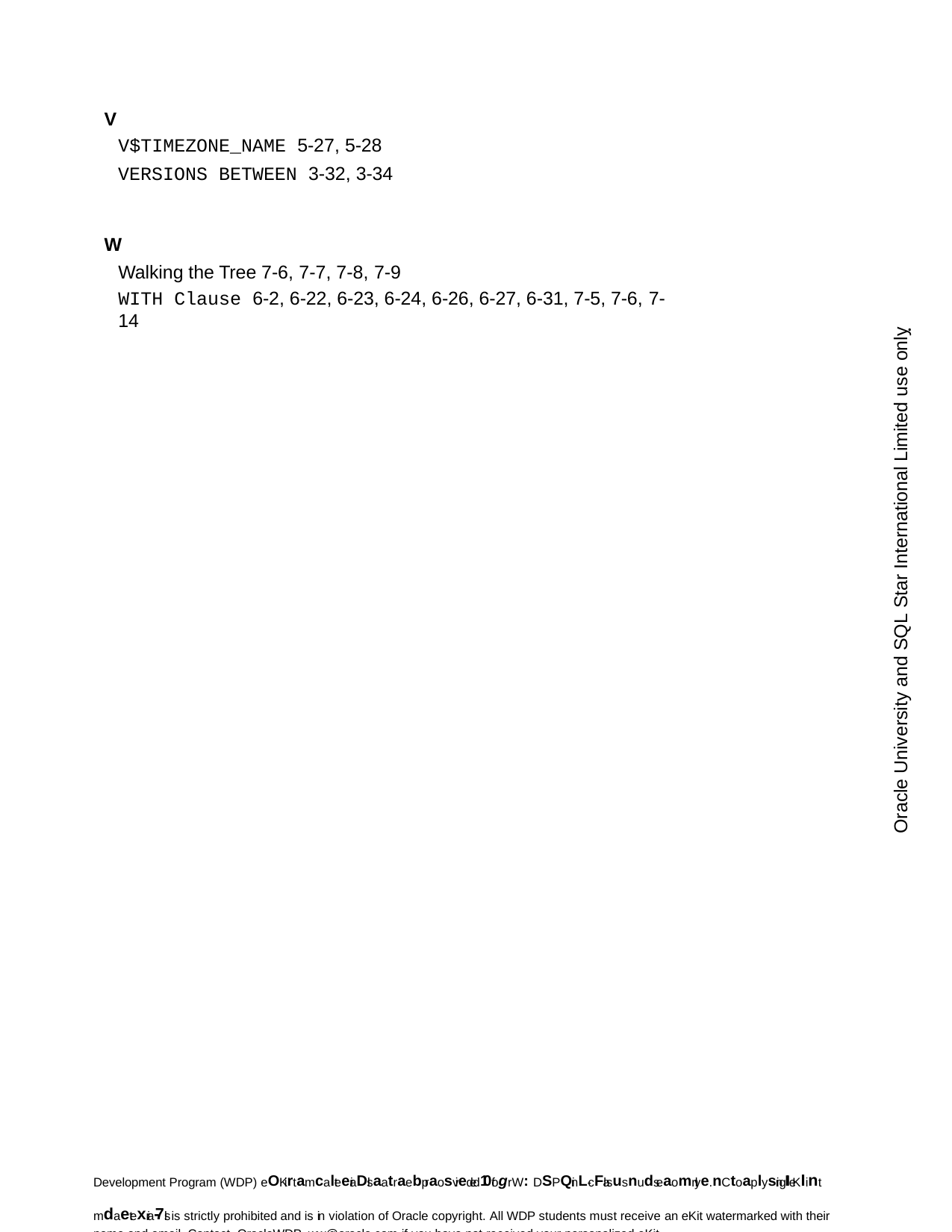

V
V$TIMEZONE_NAME 5-27, 5-28
VERSIONS BETWEEN 3-32, 3-34

W
Walking the Tree 7-6, 7-7, 7-8, 7-9
WITH Clause 6-2, 6-22, 6-23, 6-24, 6-26, 6-27, 6-31, 7-5, 7-6, 7-14
Oracle University and SQL Star International Limited use onlyฺ
Development Program (WDP) eOKirt amcalteeriaDlsaatraebpraosvieded10fogr W: DSPQinL-cFlasusnudseaomnlye.nCtoaplysingIIeKIint mdaetexria-7ls is strictly prohibited and is in  violation of Oracle copyright. All WDP students must receive an eKit watermarked with their name and email. Contact  OracleWDP_ww@oracle.com if you have not received your personalized eKit.